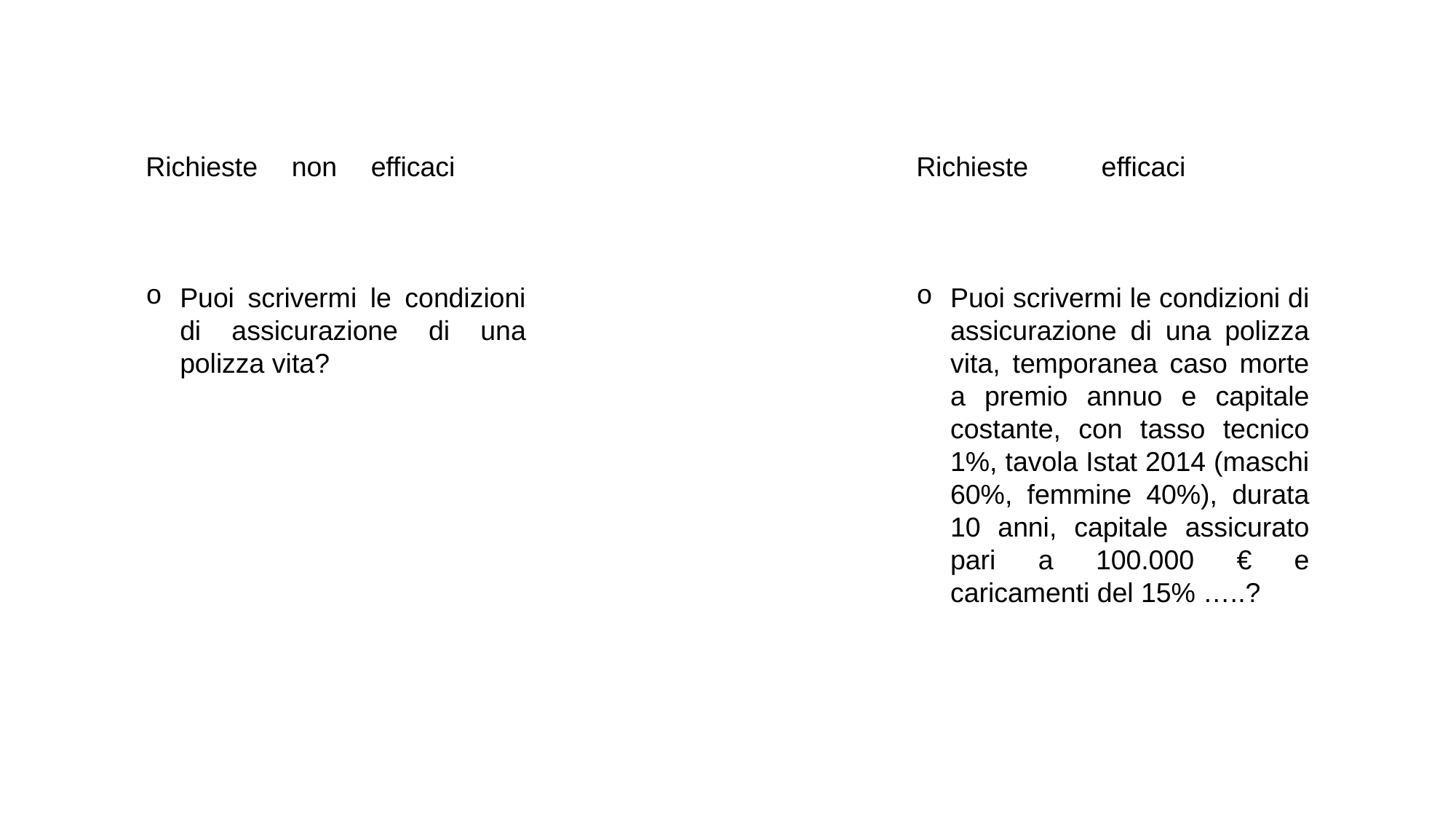

Richieste non efficaci

Puoi scrivermi le condizioni di assicurazione di una polizza vita?
Richieste efficaci

Puoi scrivermi le condizioni di assicurazione di una polizza vita, temporanea caso morte a premio annuo e capitale costante, con tasso tecnico 1%, tavola Istat 2014 (maschi 60%, femmine 40%), durata 10 anni, capitale assicurato pari a 100.000 € e caricamenti del 15% …..?